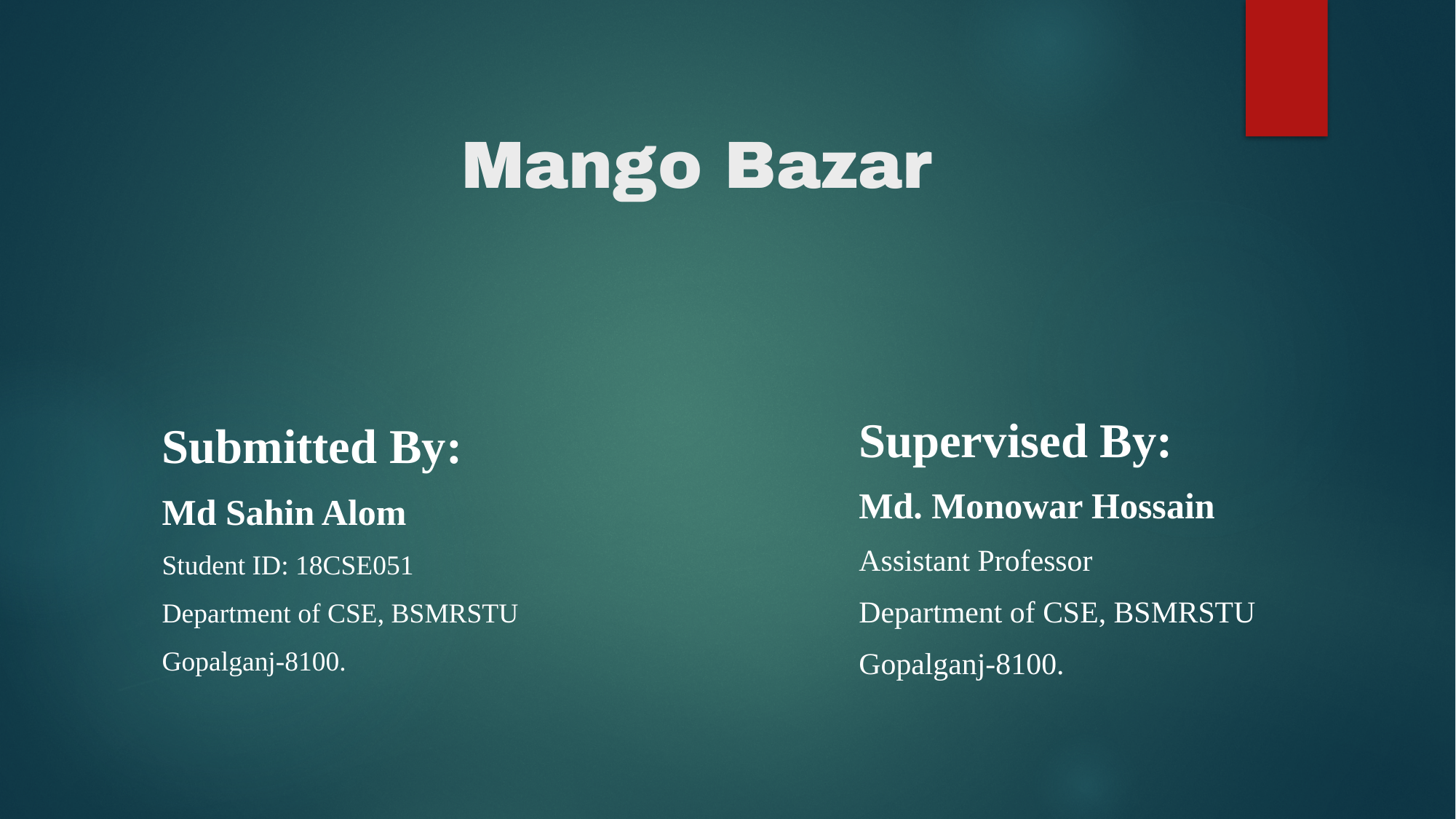

# Mango Bazar
Supervised By:
Md. Monowar Hossain
Assistant Professor
Department of CSE, BSMRSTU
Gopalganj-8100.

Submitted By:
Md Sahin Alom
Student ID: 18CSE051
Department of CSE, BSMRSTU
Gopalganj-8100.